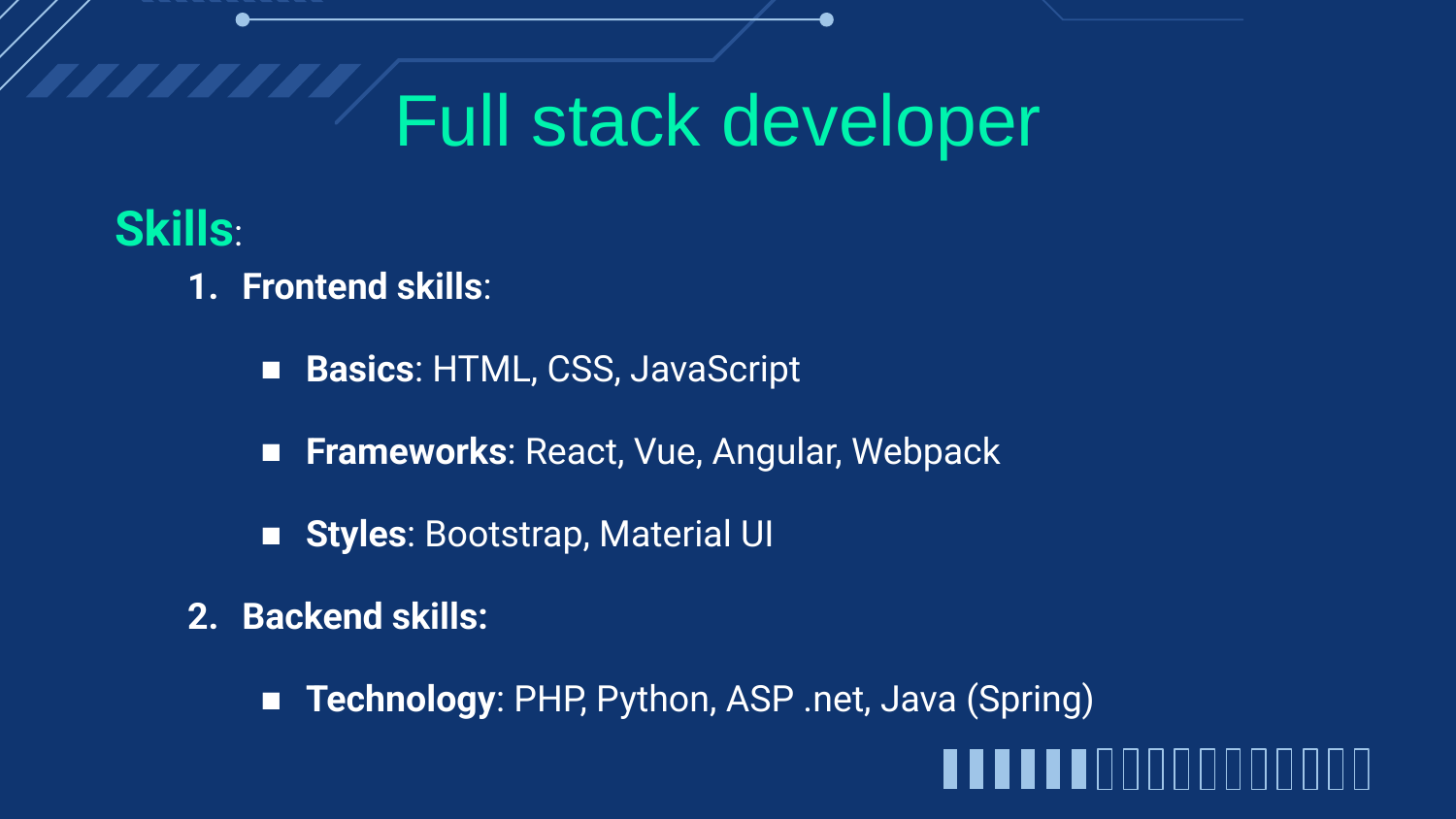

# Full stack developer
Skills:
Frontend skills:
Basics: HTML, CSS, JavaScript
Frameworks: React, Vue, Angular, Webpack
Styles: Bootstrap, Material UI
Backend skills:
Technology: PHP, Python, ASP .net, Java (Spring)